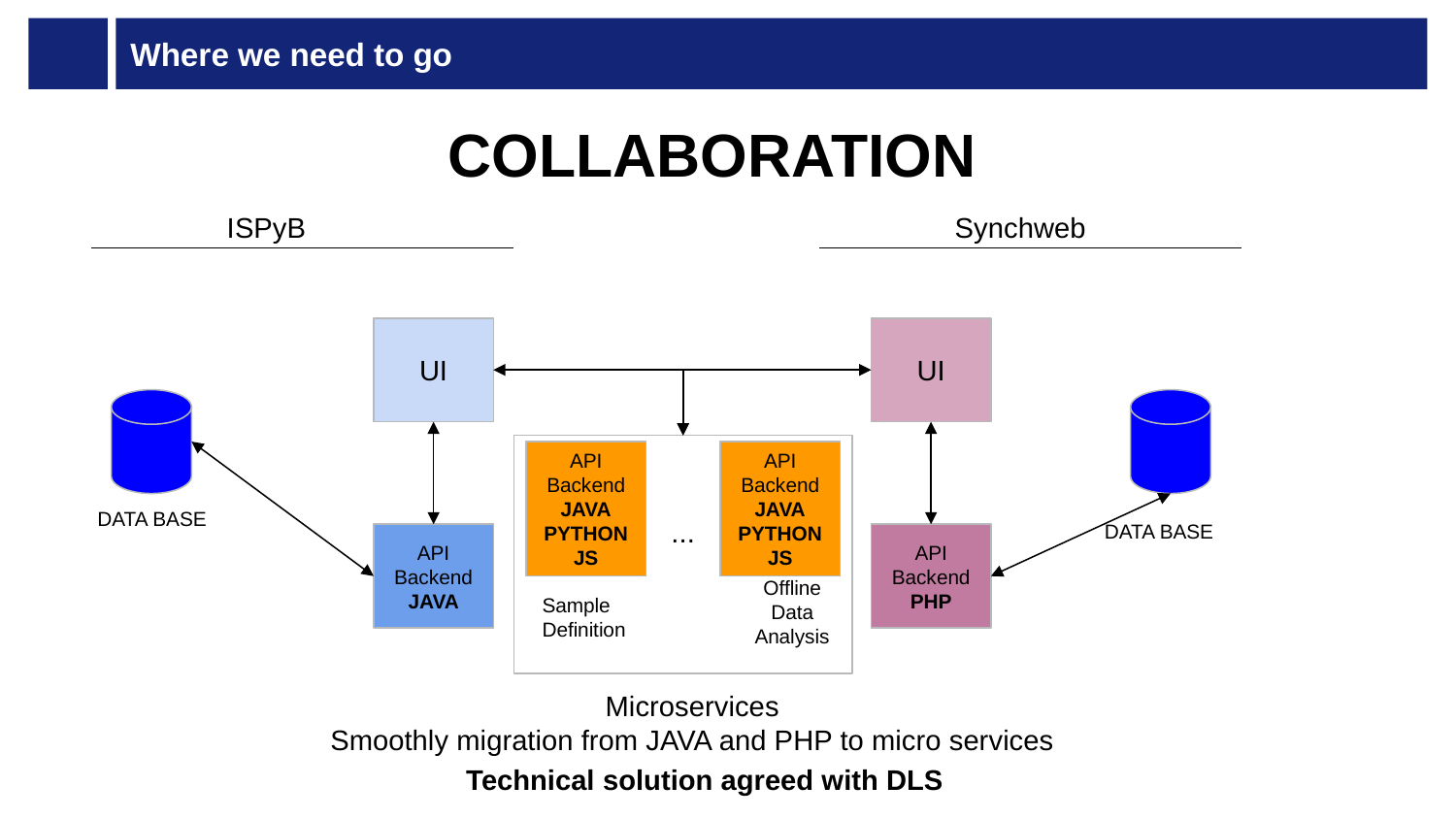

# Where we need to go
COLLABORATION

ISPyB
Synchweb
UI
UI

API
Backend
JAVA
PYTHON
JS
API
Backend
JAVA
PYTHON
JS
DATA BASE
...
DATA BASE
API
Backend
JAVA
API
Backend
PHP
Sample
Definition

Offline
Data Analysis
Microservices
Smoothly migration from JAVA and PHP to micro services
Technical solution agreed with DLS